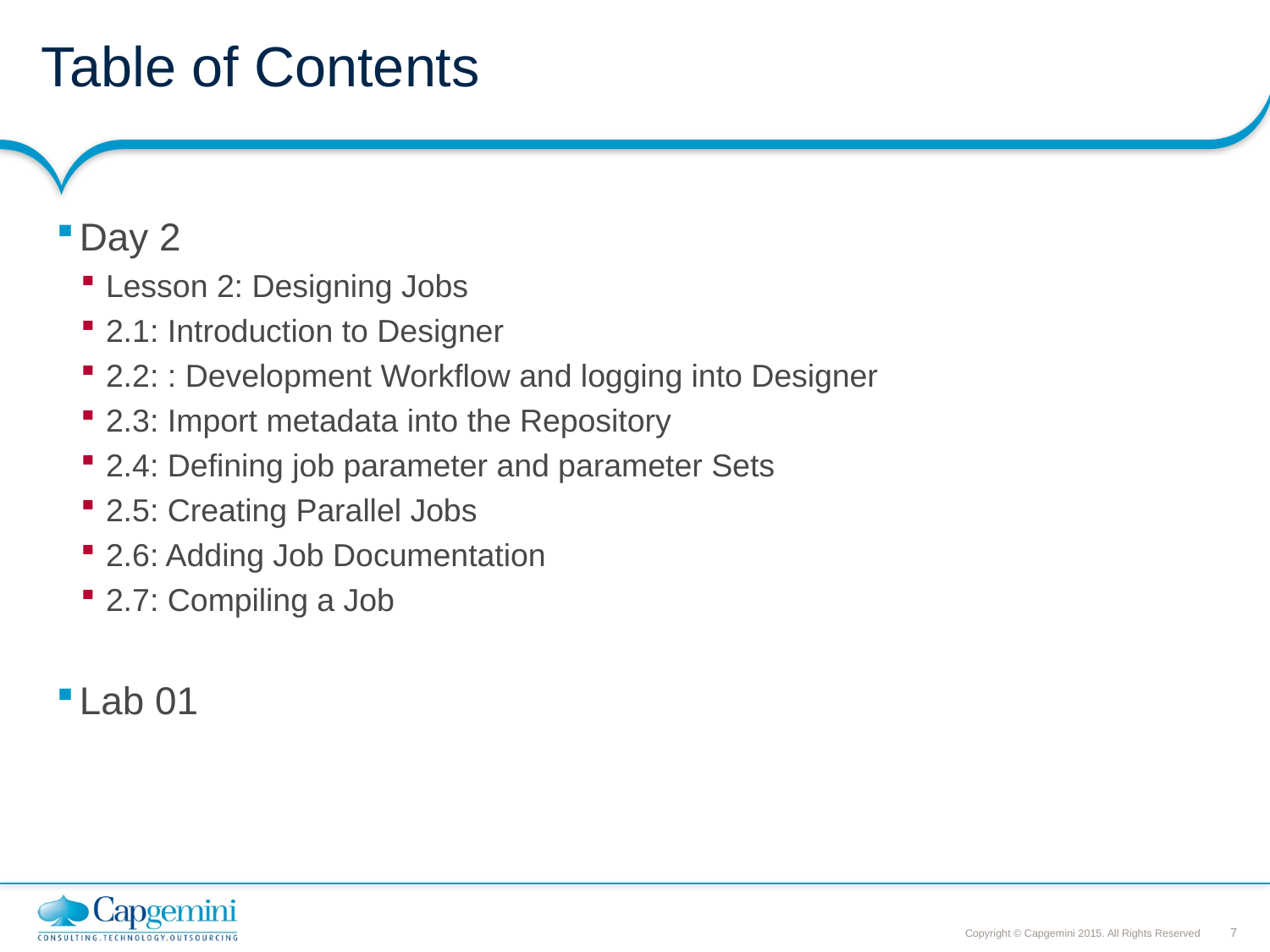

# Table of Contents
Day 2
Lesson 2: Designing Jobs
2.1: Introduction to Designer
2.2: : Development Workflow and logging into Designer
2.3: Import metadata into the Repository
2.4: Defining job parameter and parameter Sets
2.5: Creating Parallel Jobs
2.6: Adding Job Documentation
2.7: Compiling a Job

Lab 01